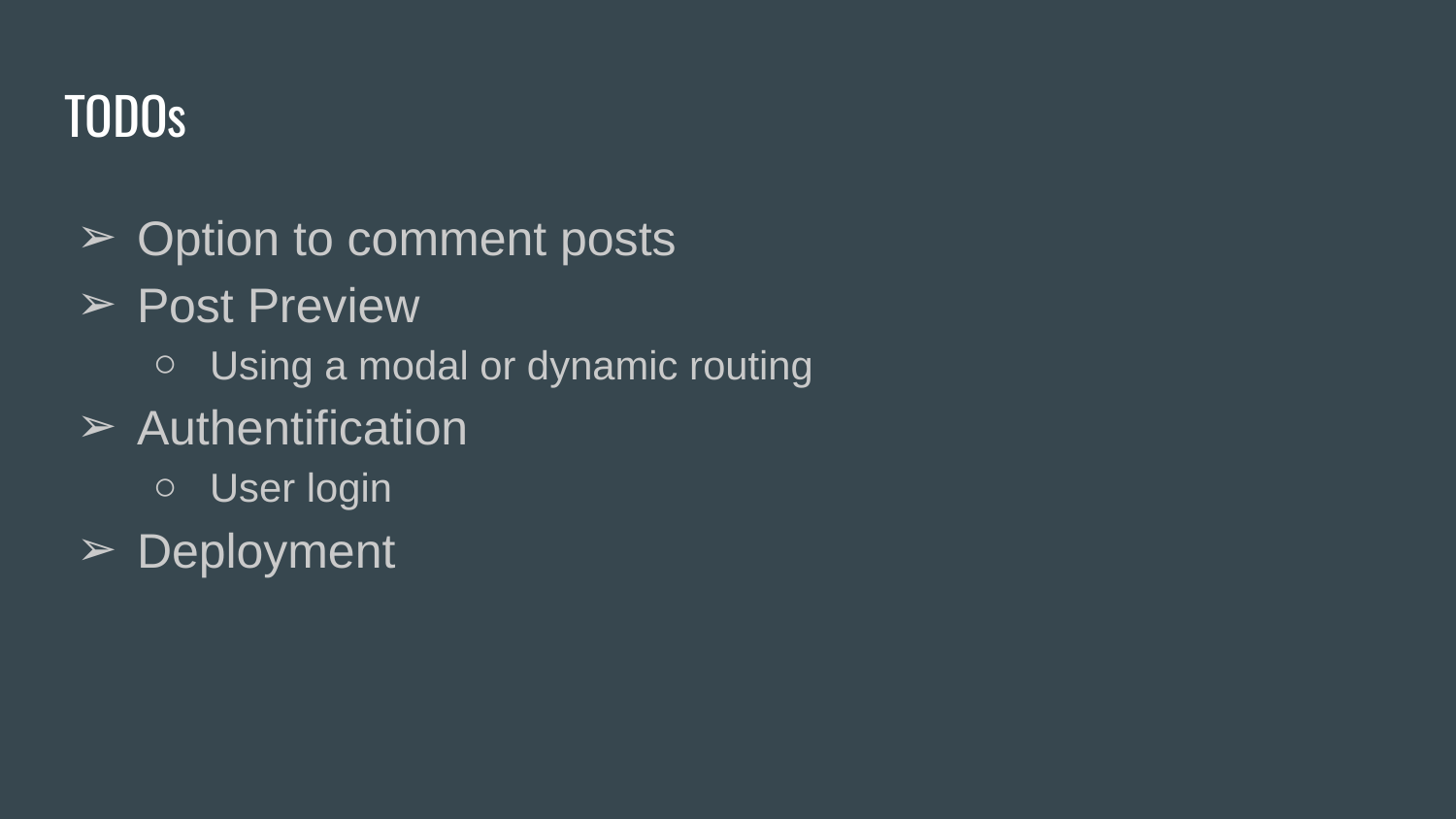

# TODOs
Option to comment posts
Post Preview
Using a modal or dynamic routing
Authentification
User login
Deployment